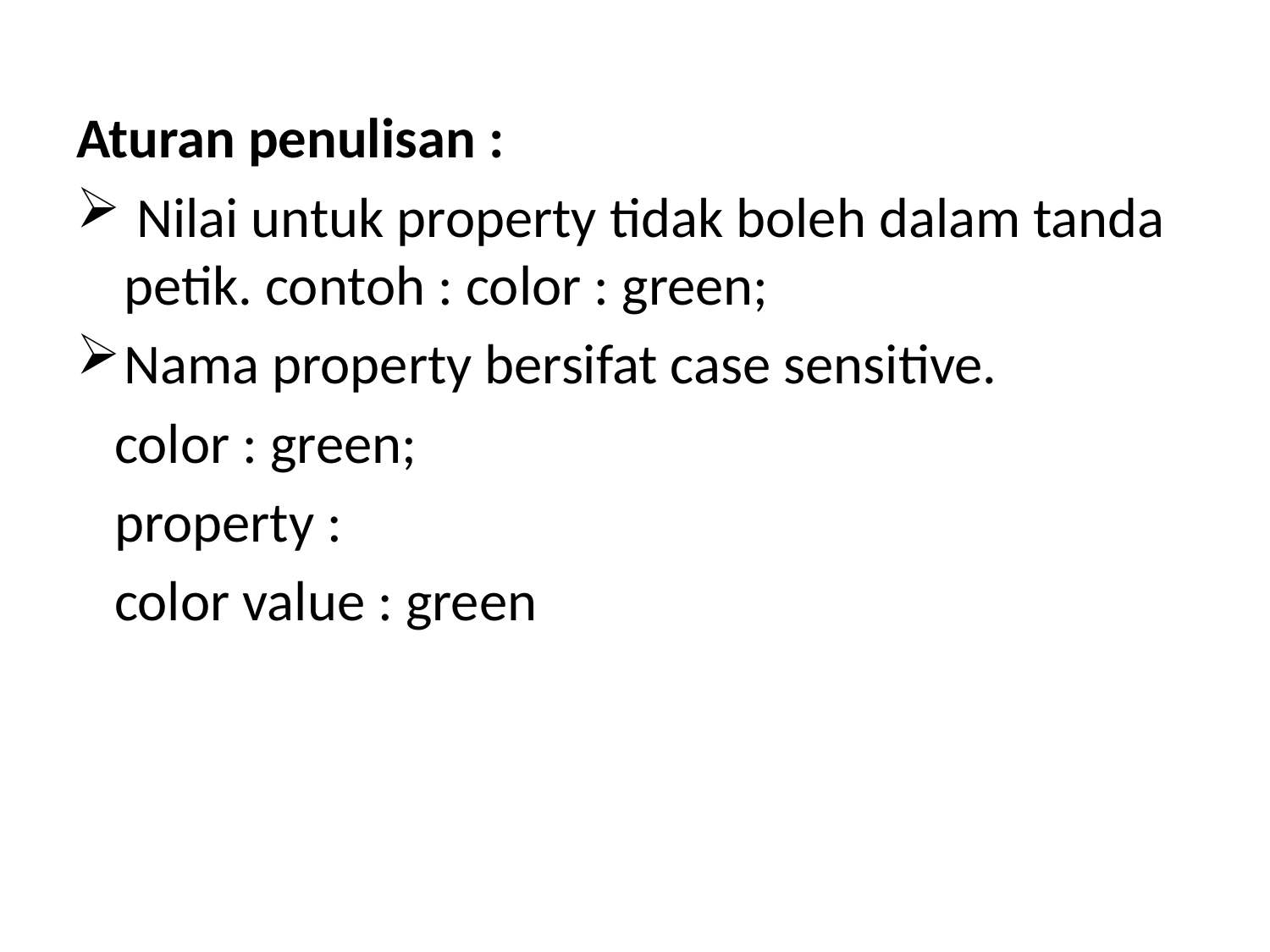

Aturan penulisan :
 Nilai untuk property tidak boleh dalam tanda petik. contoh : color : green;
Nama property bersifat case sensitive.
   color : green;
   property :
   color value : green